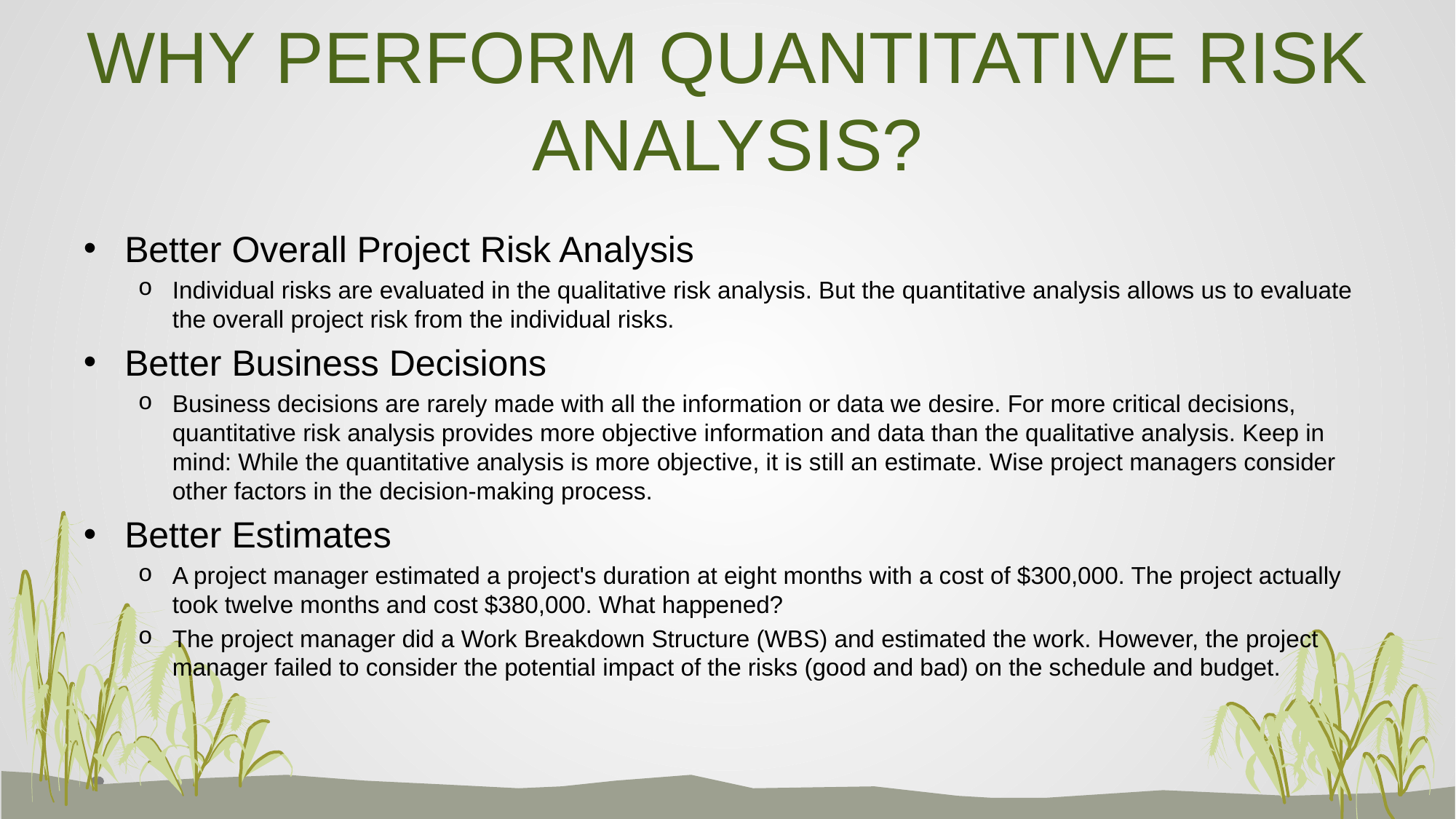

# WHY PERFORM QUANTITATIVE RISK ANALYSIS?
Better Overall Project Risk Analysis
Individual risks are evaluated in the qualitative risk analysis. But the quantitative analysis allows us to evaluate the overall project risk from the individual risks.
Better Business Decisions
Business decisions are rarely made with all the information or data we desire. For more critical decisions, quantitative risk analysis provides more objective information and data than the qualitative analysis. Keep in mind: While the quantitative analysis is more objective, it is still an estimate. Wise project managers consider other factors in the decision-making process.
Better Estimates
A project manager estimated a project's duration at eight months with a cost of $300,000. The project actually took twelve months and cost $380,000. What happened?
The project manager did a Work Breakdown Structure (WBS) and estimated the work. However, the project manager failed to consider the potential impact of the risks (good and bad) on the schedule and budget.